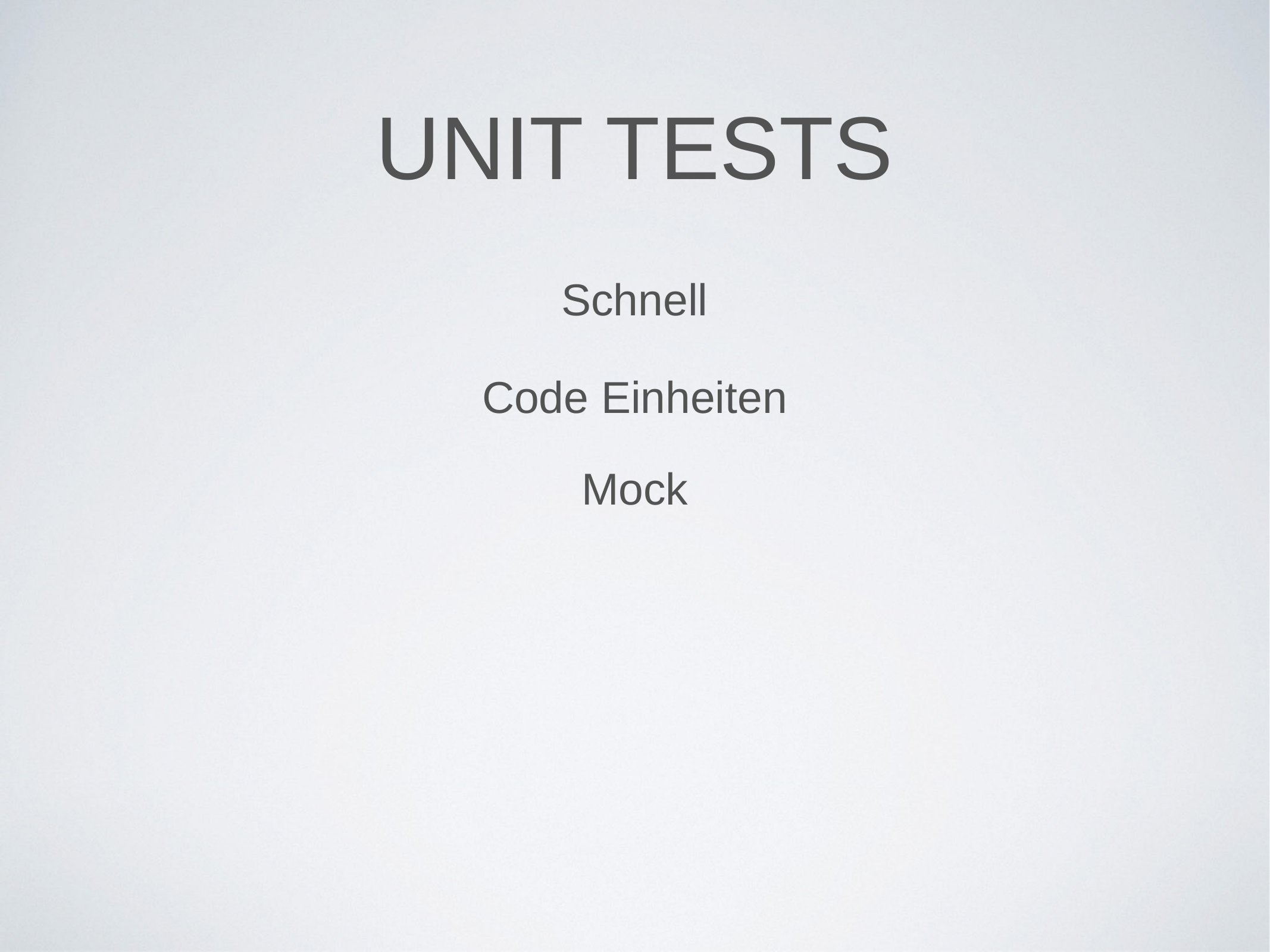

# Unit tests
Schnell
Code Einheiten
Mock